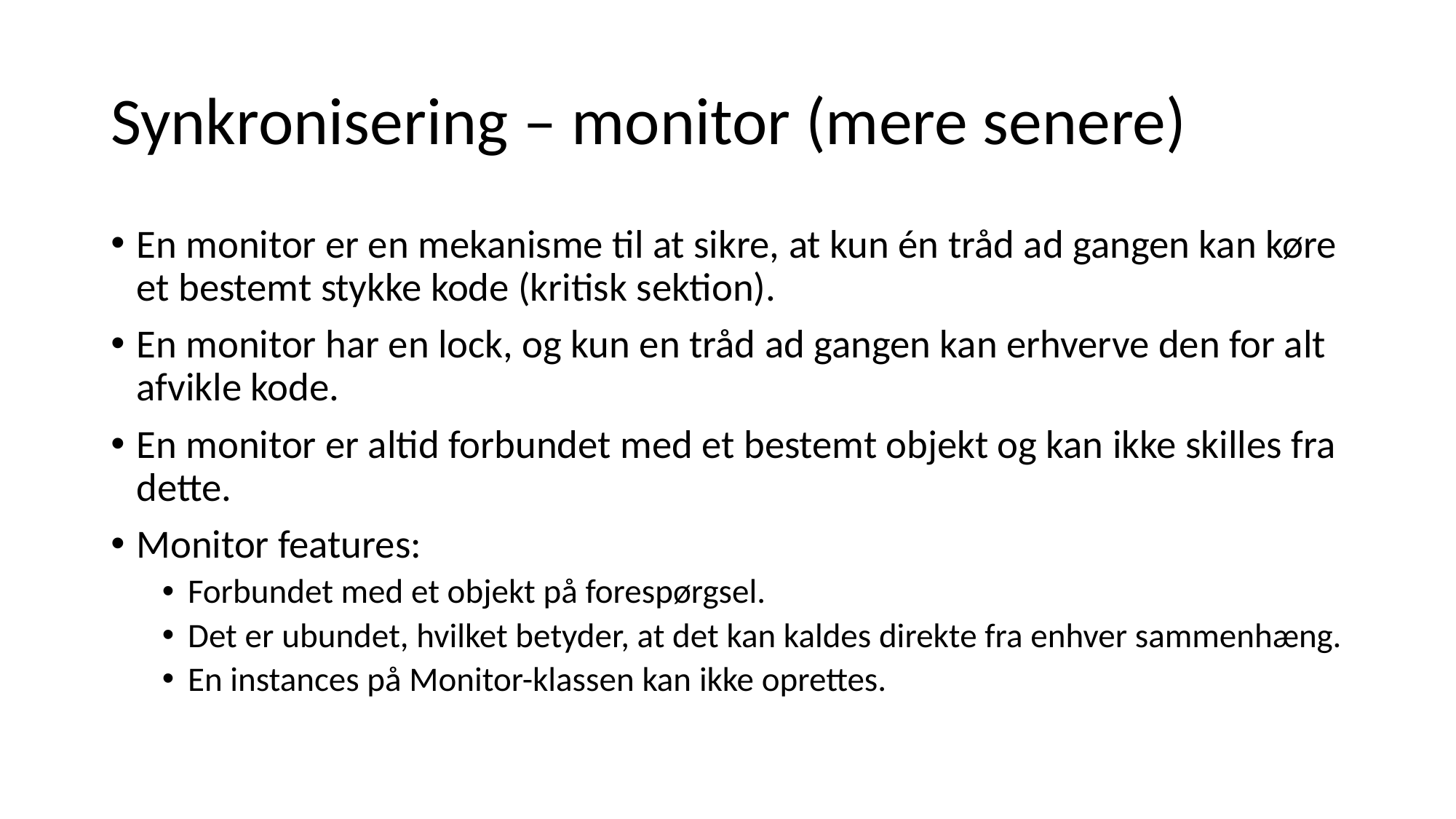

# Synkronisering – monitor (mere senere)
En monitor er en mekanisme til at sikre, at kun én tråd ad gangen kan køre et bestemt stykke kode (kritisk sektion).
En monitor har en lock, og kun en tråd ad gangen kan erhverve den for alt afvikle kode.
En monitor er altid forbundet med et bestemt objekt og kan ikke skilles fra dette.
Monitor features:
Forbundet med et objekt på forespørgsel.
Det er ubundet, hvilket betyder, at det kan kaldes direkte fra enhver sammenhæng.
En instances på Monitor-klassen kan ikke oprettes.